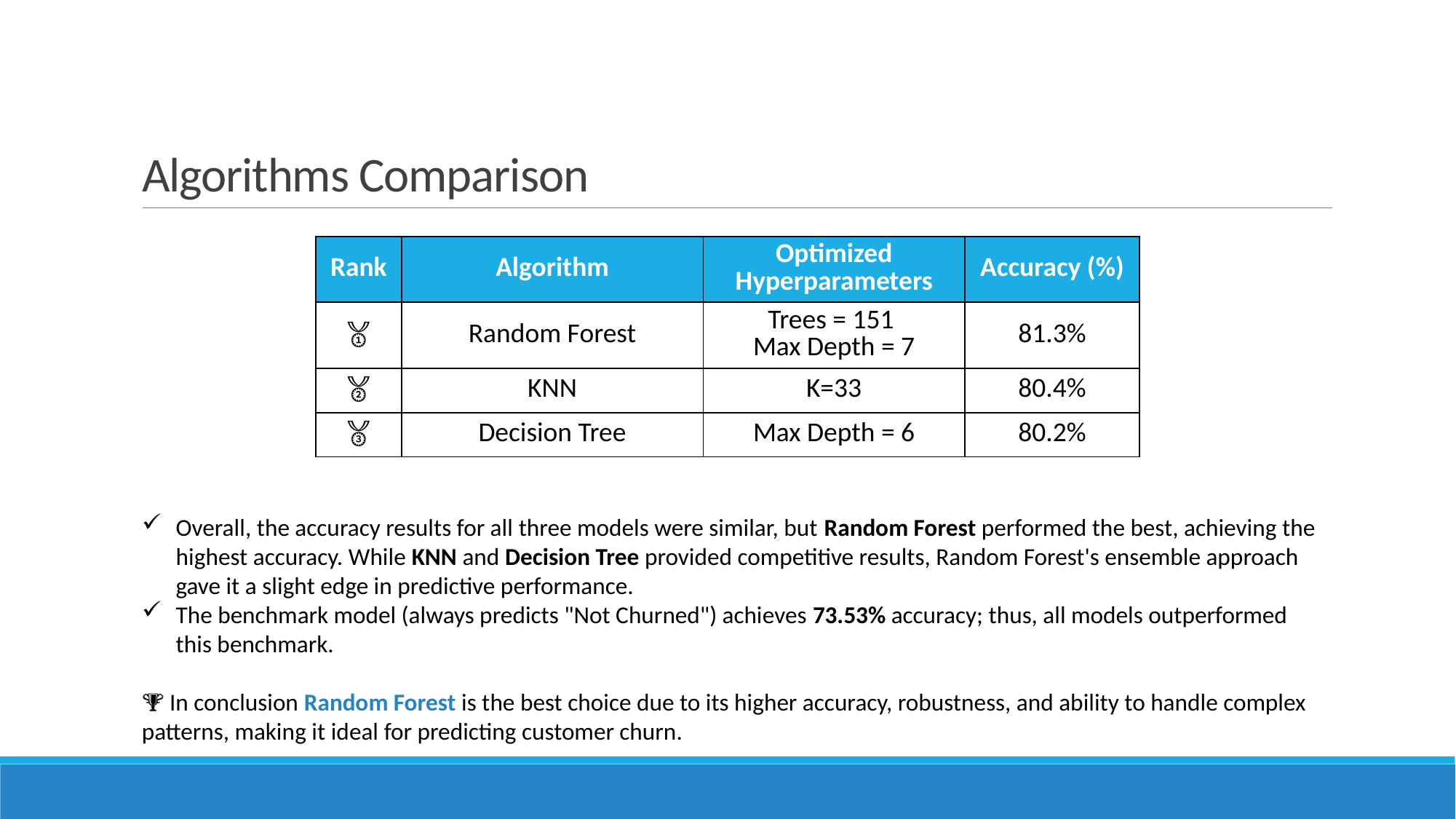

# Algorithms Comparison
| Rank | Algorithm | Optimized Hyperparameters | Accuracy (%) |
| --- | --- | --- | --- |
| 🥇 | Random Forest | Trees = 151 Max Depth = 7 | 81.3% |
| 🥈 | KNN | K=33 | 80.4% |
| 🥉 | Decision Tree | Max Depth = 6 | 80.2% |
Overall, the accuracy results for all three models were similar, but Random Forest performed the best, achieving the highest accuracy. While KNN and Decision Tree provided competitive results, Random Forest's ensemble approach gave it a slight edge in predictive performance.
The benchmark model (always predicts "Not Churned") achieves 73.53% accuracy; thus, all models outperformed this benchmark.

🏆 In conclusion Random Forest is the best choice due to its higher accuracy, robustness, and ability to handle complex patterns, making it ideal for predicting customer churn.